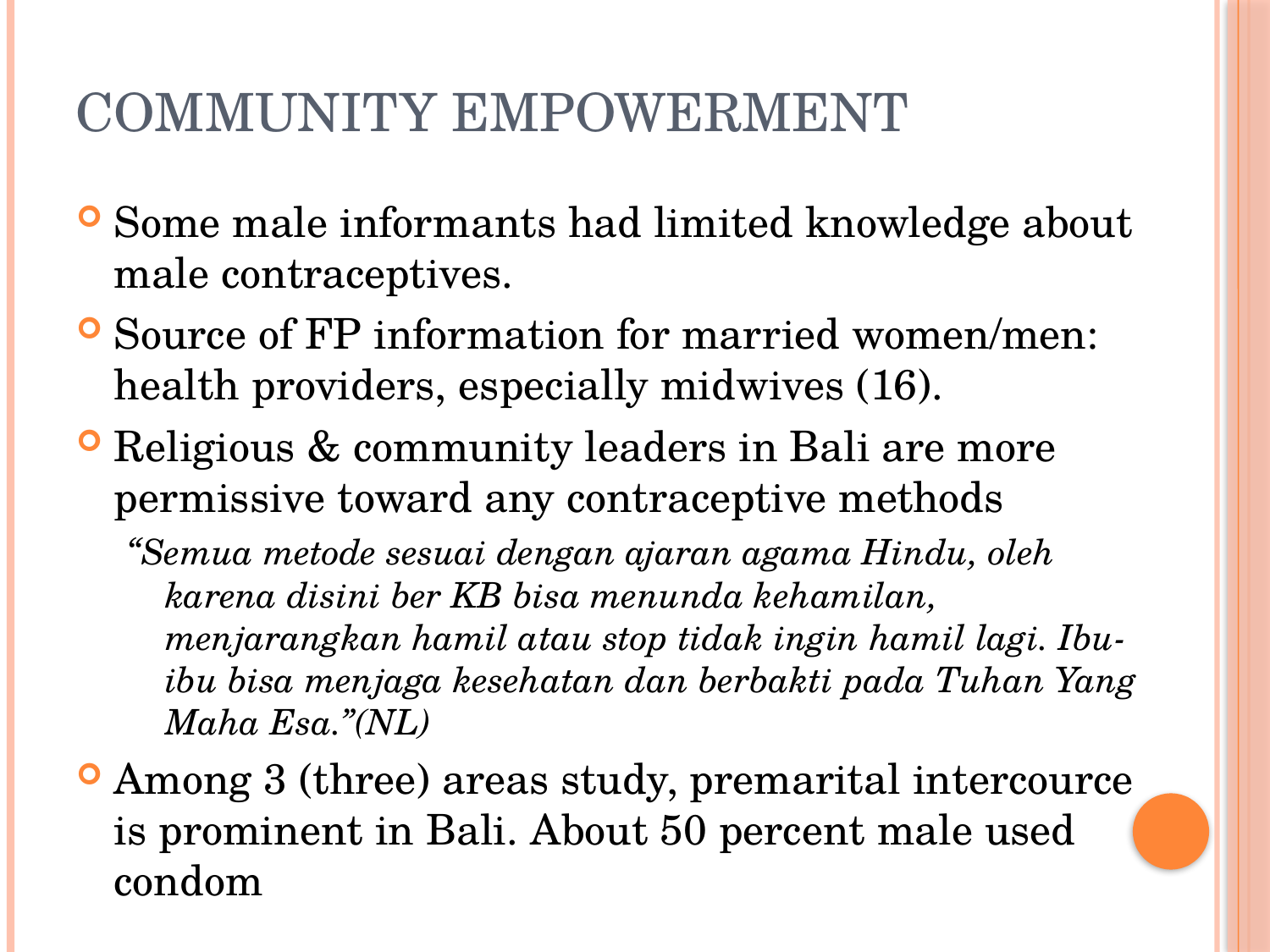

# Community Empowerment
Some male informants had limited knowledge about male contraceptives.
Source of FP information for married women/men:  health providers, especially midwives (16).
Religious & community leaders in Bali are more permissive toward any contraceptive methods
“Semua metode sesuai dengan ajaran agama Hindu, oleh karena disini ber KB bisa menunda kehamilan, menjarangkan hamil atau stop tidak ingin hamil lagi. Ibu-ibu bisa menjaga kesehatan dan berbakti pada Tuhan Yang Maha Esa.”(NL)
Among 3 (three) areas study, premarital intercource is prominent in Bali. About 50 percent male used condom